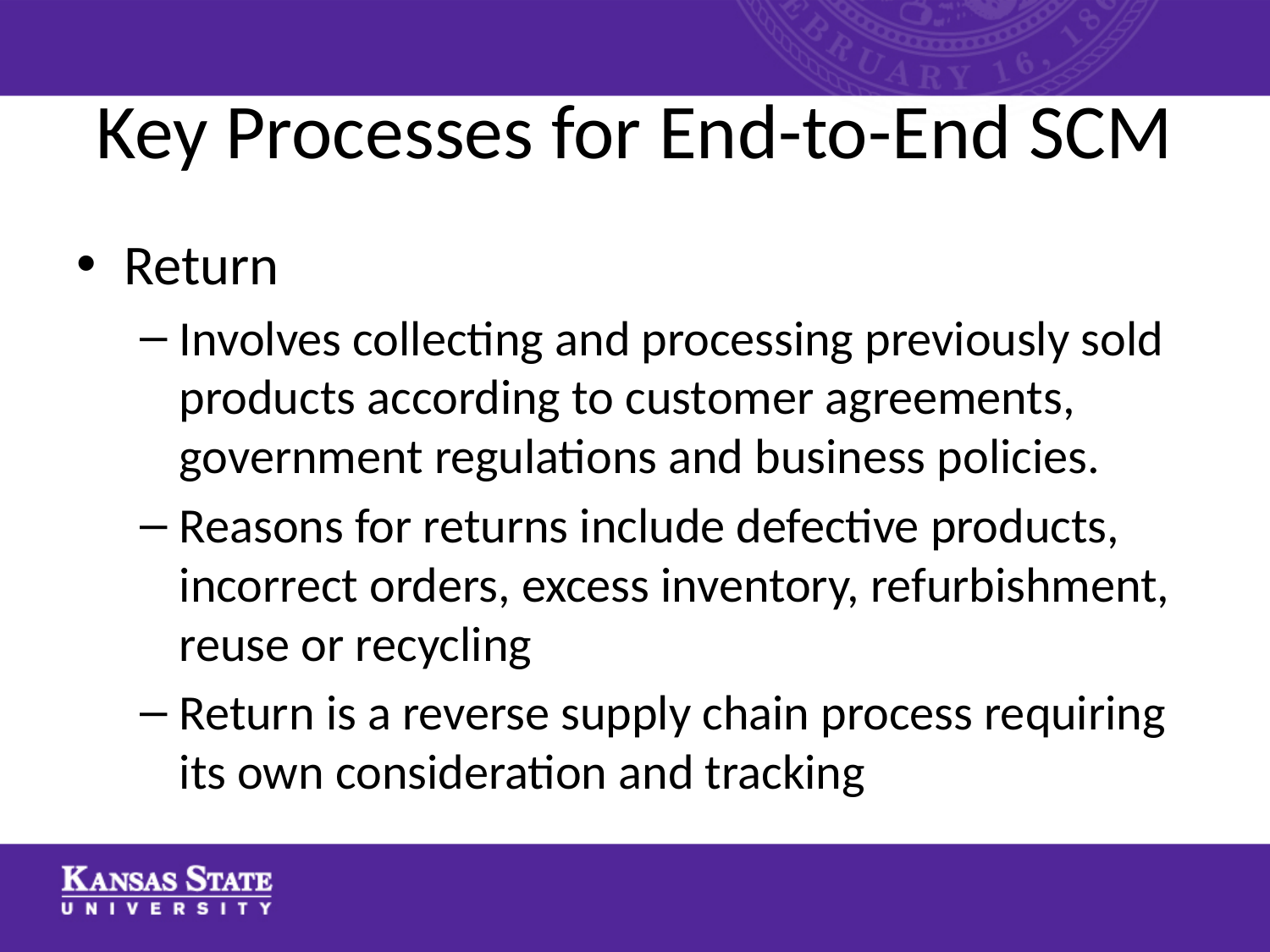

# Key Processes for End-to-End SCM
Return
Involves collecting and processing previously sold products according to customer agreements, government regulations and business policies.
Reasons for returns include defective products, incorrect orders, excess inventory, refurbishment, reuse or recycling
Return is a reverse supply chain process requiring its own consideration and tracking